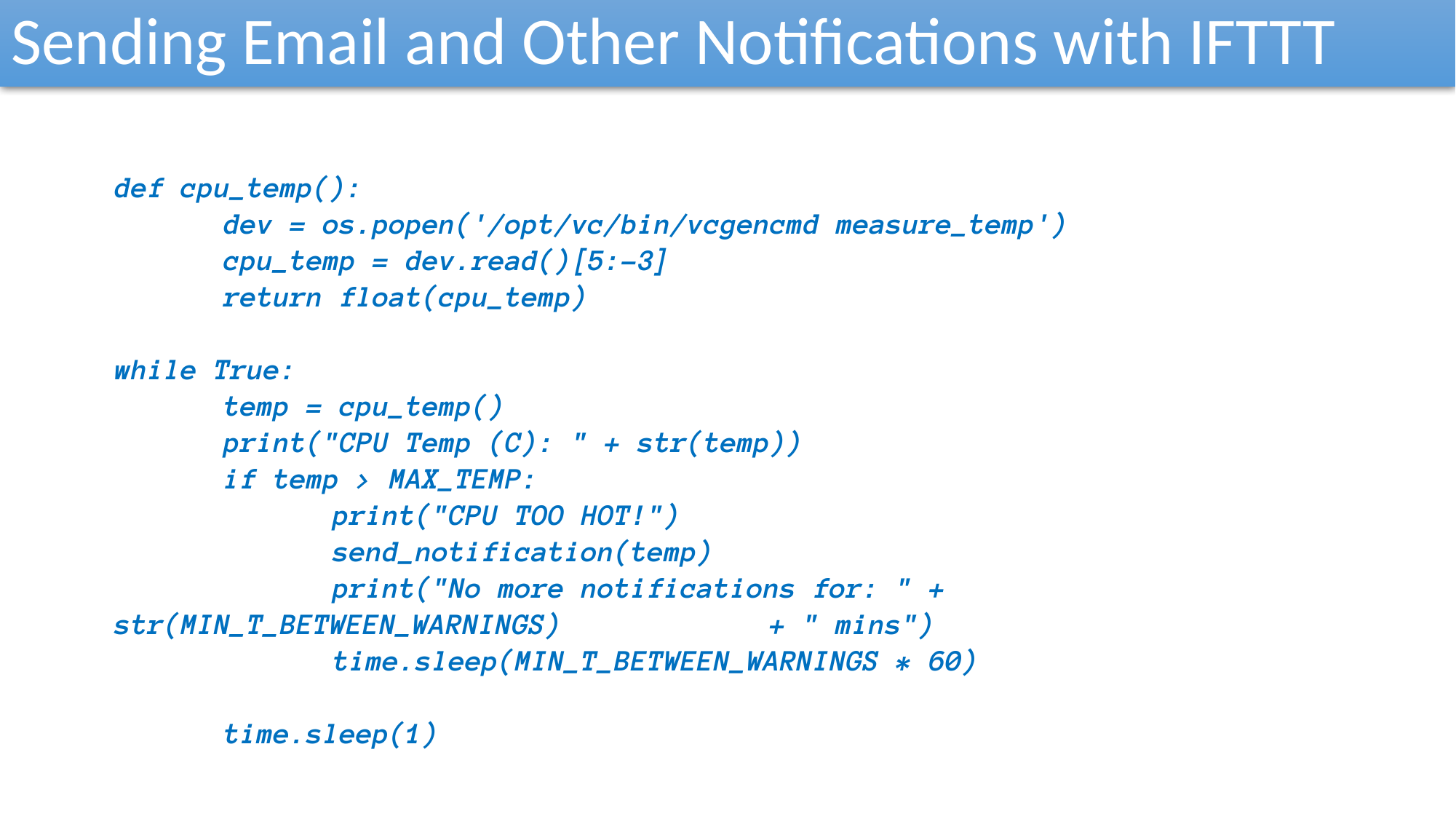

Sending Email and Other Notifications with IFTTT

def cpu_temp():
	dev = os.popen('/opt/vc/bin/vcgencmd measure_temp')
	cpu_temp = dev.read()[5:-3]
	return float(cpu_temp)

while True:
	temp = cpu_temp()
	print("CPU Temp (C): " + str(temp))
	if temp > MAX_TEMP:
		print("CPU TOO HOT!")
		send_notification(temp)
		print("No more notifications for: " + str(MIN_T_BETWEEN_WARNINGS) 		+ " mins")
		time.sleep(MIN_T_BETWEEN_WARNINGS * 60)

	time.sleep(1)